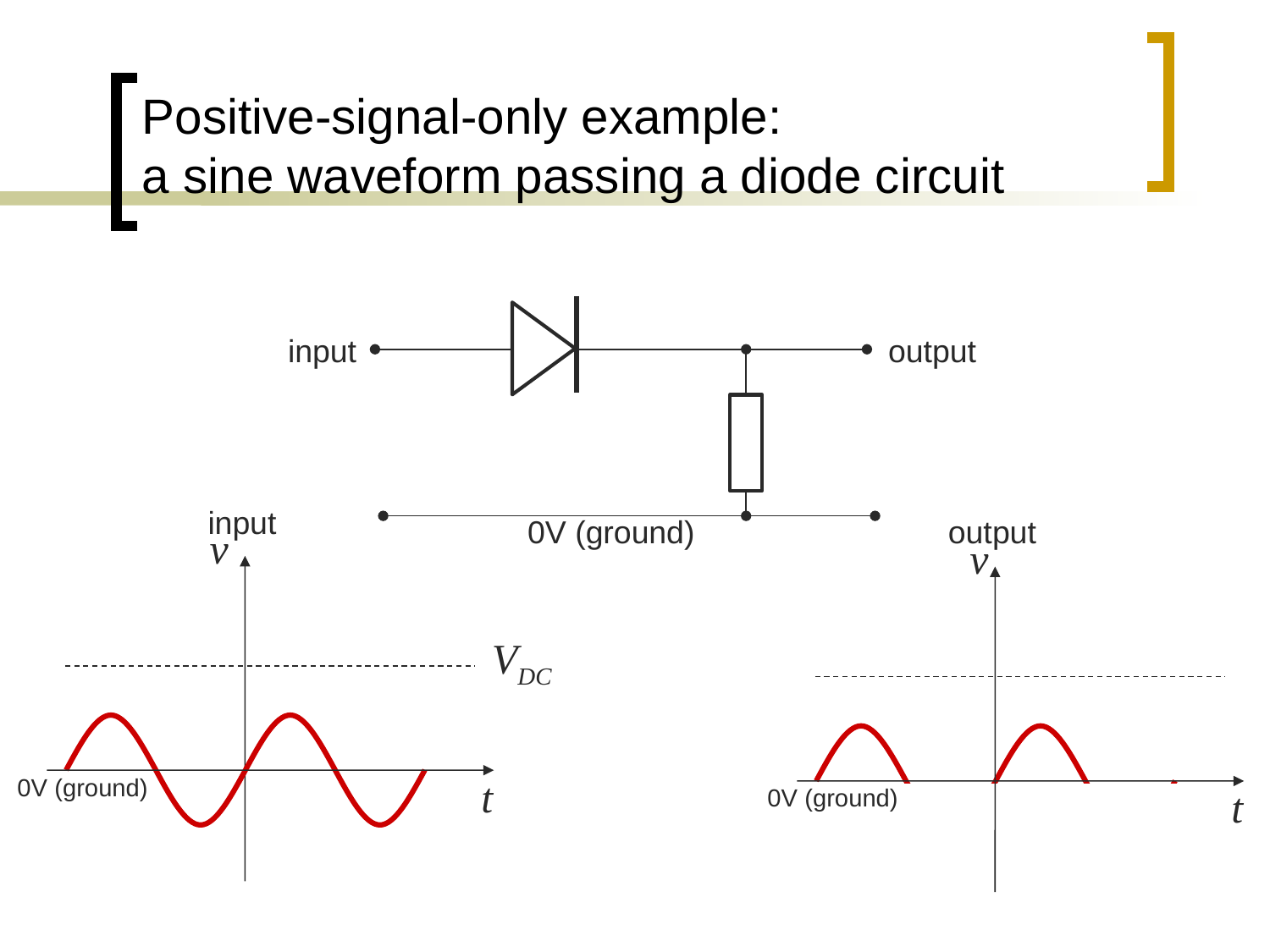

# Positive-signal-only example: a sine waveform passing a diode circuit

input
output
input
0V (ground)
output
v
v

VDC

t
0V (ground)

t
0V (ground)